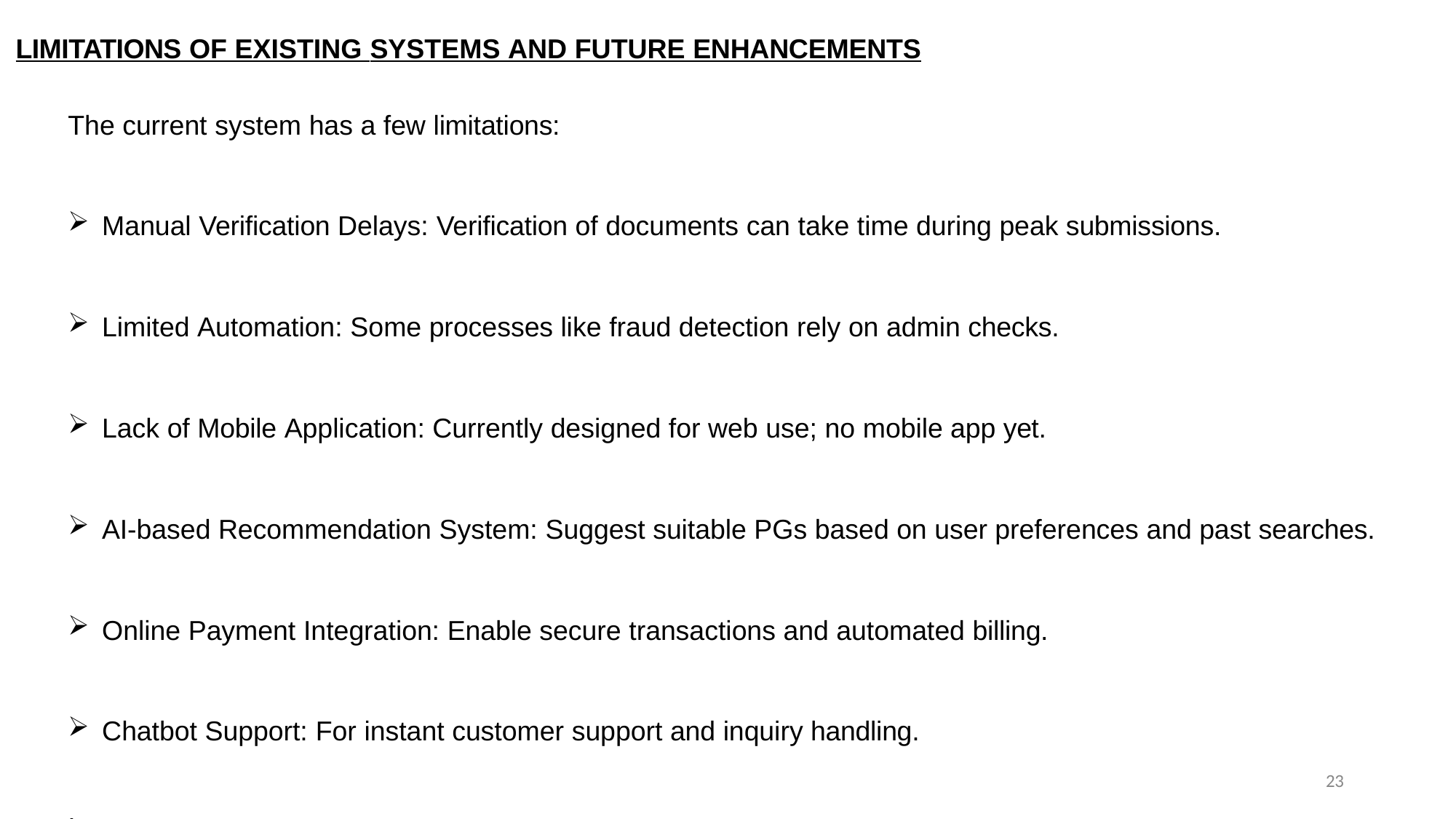

LIMITATIONS OF EXISTING SYSTEMS AND FUTURE ENHANCEMENTS

The current system has a few limitations:

Manual Verification Delays: Verification of documents can take time during peak submissions.

Limited Automation: Some processes like fraud detection rely on admin checks.

Lack of Mobile Application: Currently designed for web use; no mobile app yet.

AI-based Recommendation System: Suggest suitable PGs based on user preferences and past searches.

Online Payment Integration: Enable secure transactions and automated billing.

Chatbot Support: For instant customer support and inquiry handling.
23
.